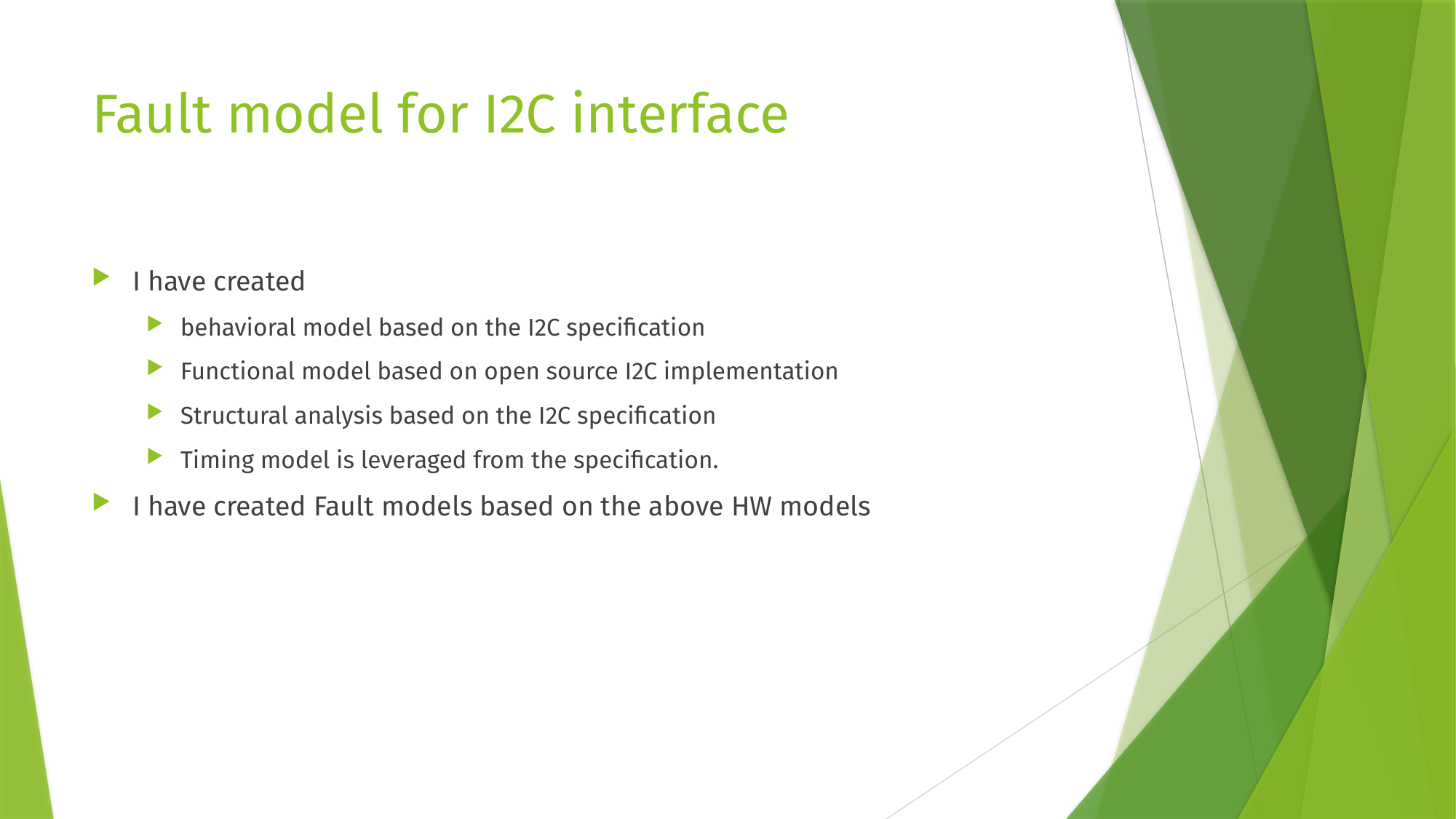

# Fault model for I2C interface
I have created
behavioral model based on the I2C specification
Functional model based on open source I2C implementation
Structural analysis based on the I2C specification
Timing model is leveraged from the specification.
I have created Fault models based on the above HW models